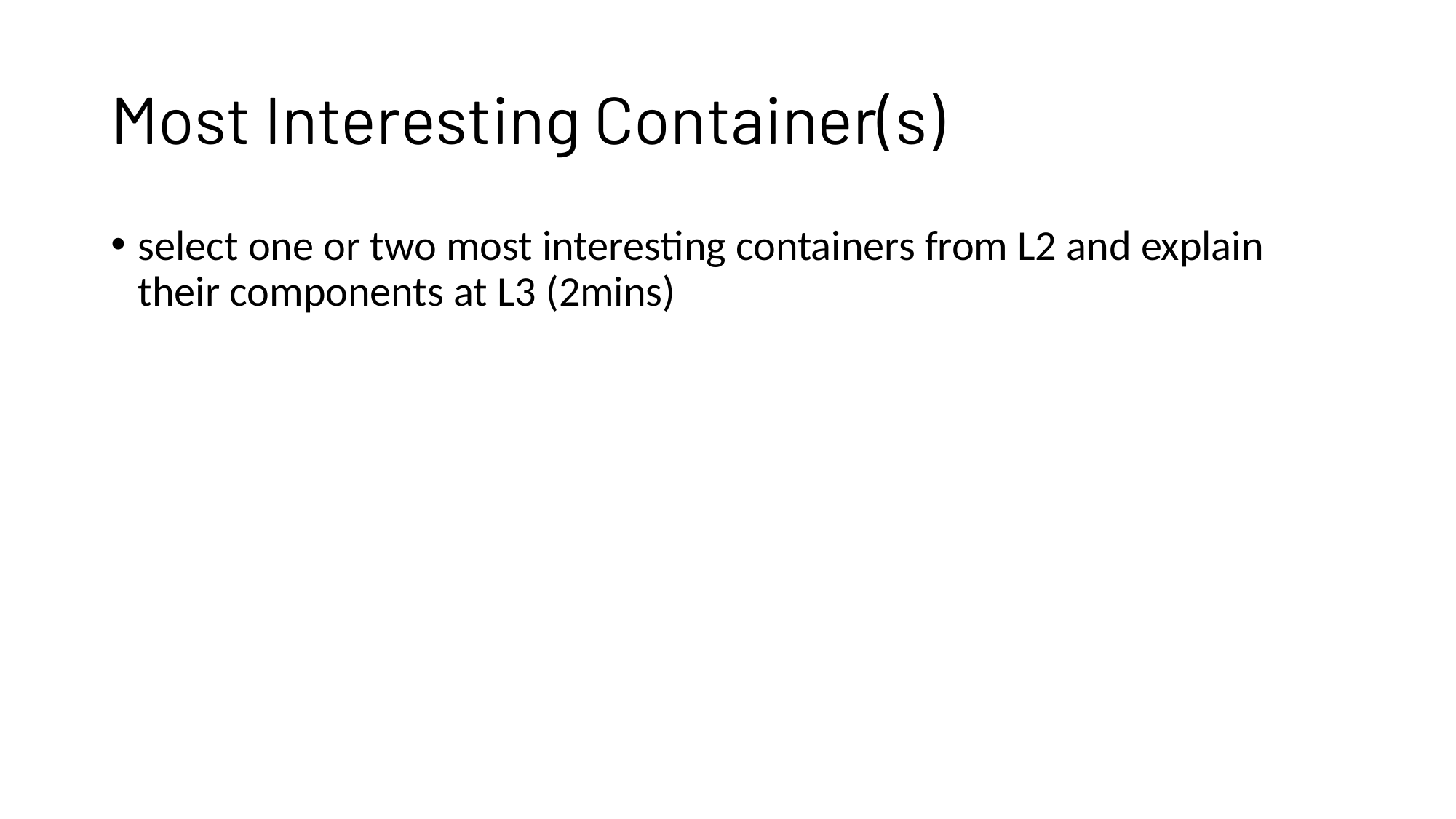

# Most Interesting Container(s)
select one or two most interesting containers from L2 and explain their components at L3 (2mins)